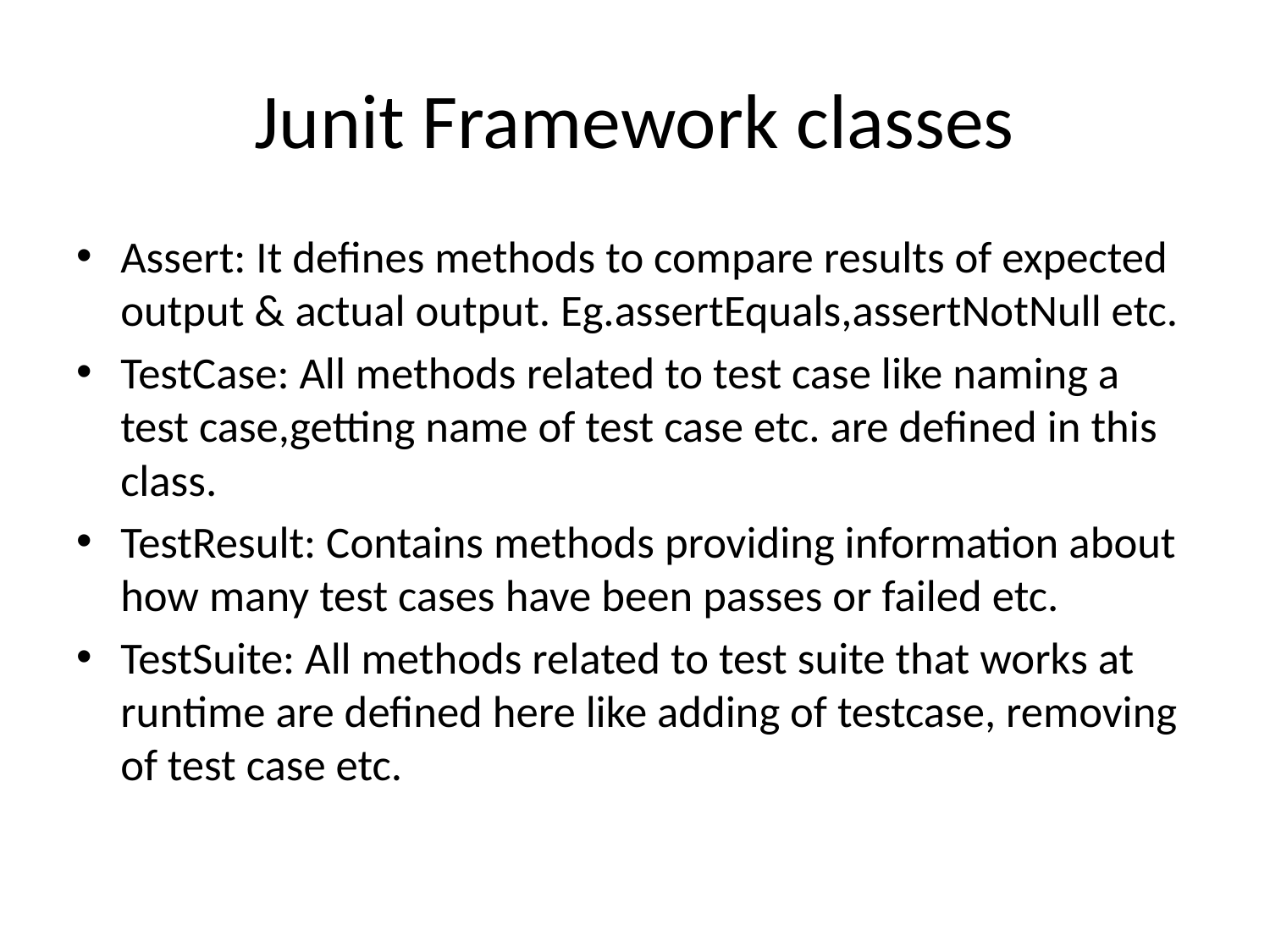

# Junit Framework classes
Assert: It defines methods to compare results of expected output & actual output. Eg.assertEquals,assertNotNull etc.
TestCase: All methods related to test case like naming a test case,getting name of test case etc. are defined in this class.
TestResult: Contains methods providing information about how many test cases have been passes or failed etc.
TestSuite: All methods related to test suite that works at runtime are defined here like adding of testcase, removing of test case etc.